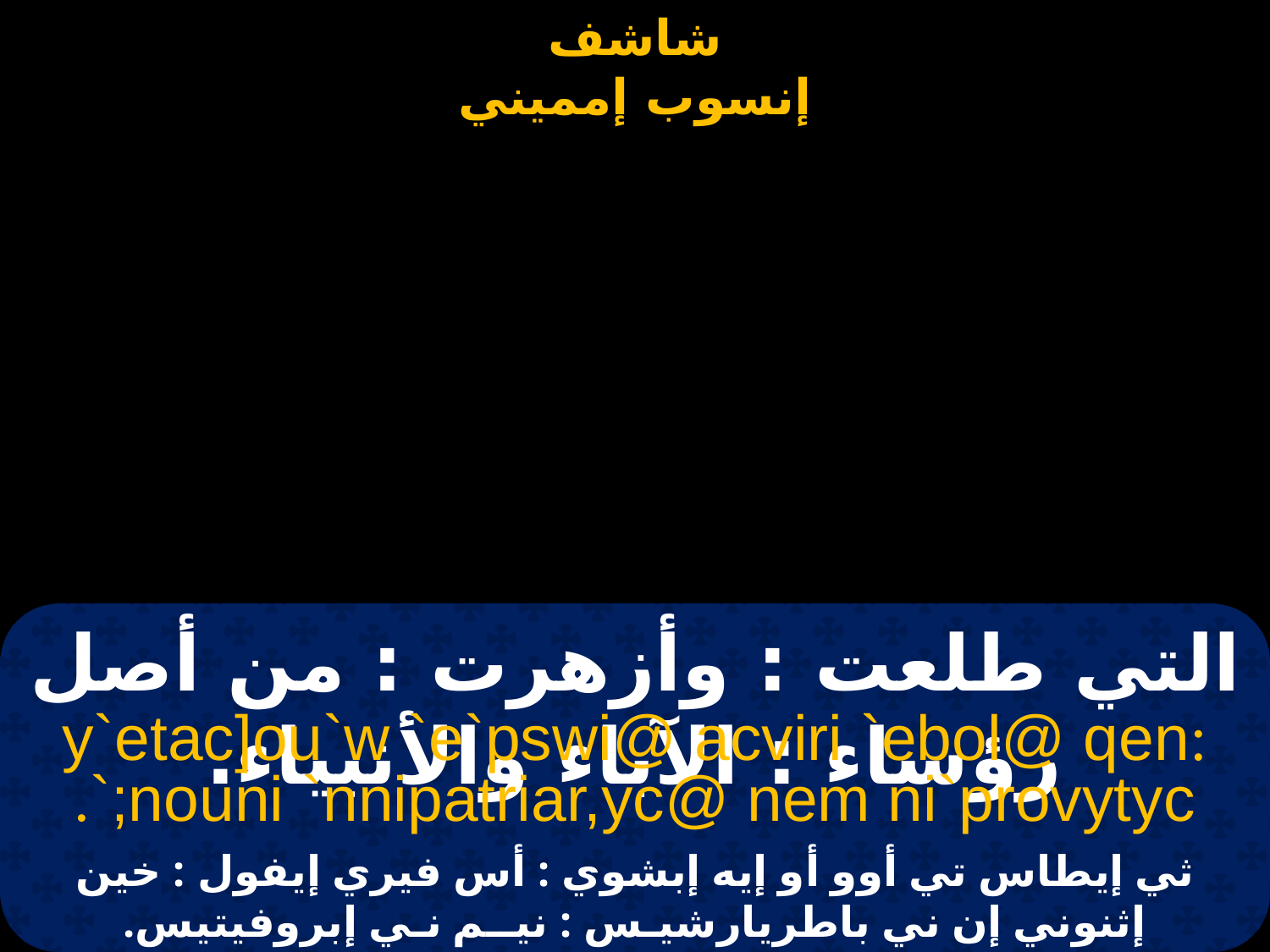

# التي طلعت : وأزهرت : من أصل رؤساء : الآباء والأنبياء.
:y`etac]ou`w `e`pswi@ acviri `ebol@ qen `;nouni `nnipatriar,yc@ nem ni`provytyc.
ثي إيطاس تي أوو أو إيه إبشوي : أس فيري إيفول : خين إثنوني إن ني باطريارشيـس : نيــم نـي إبروفيتيس.